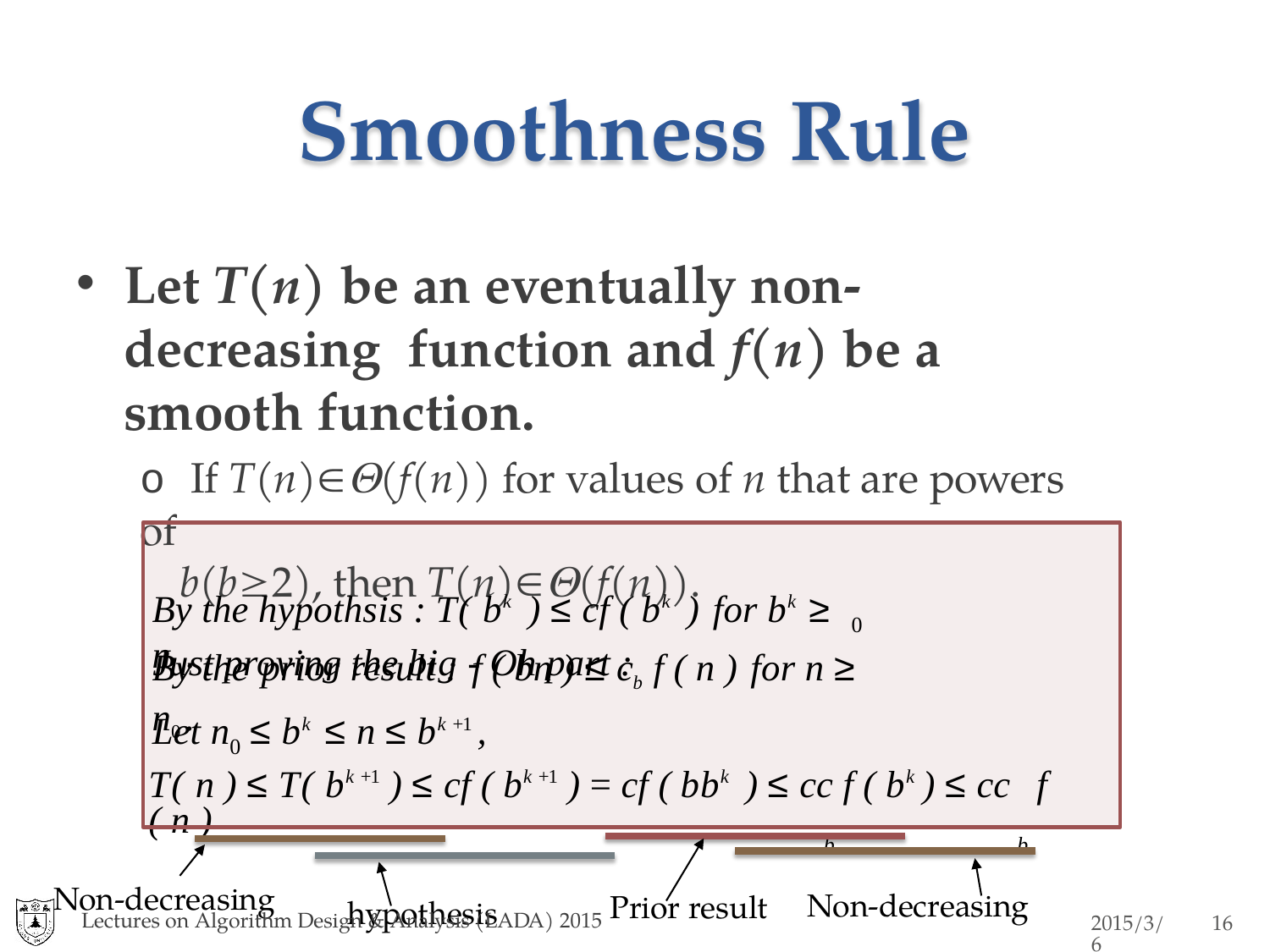

# Smoothness Rule
Let T(n) be an eventually non-decreasing  function and f(n) be a smooth function.
o If T(n)∈Θ(f(n)) for values of n that are powers of
b(b≥2), then T(n)∈Θ(f(n)).
Just proving the big - Oh part :

By the hypothsis : T( bk ) ≤ cf ( bk ) for bk ≥ n .
0
By the prior result : f ( bn ) ≤ cb f ( n ) for n ≥ n0 .
Let n	≤ bk ≤ n ≤ bk +1 ,
0
T( n ) ≤ T( bk +1 ) ≤ cf ( bk +1 ) = cf ( bbk ) ≤ cc	f ( bk ) ≤ cc	f ( n )
b	b

Non-decreasing
Non-decreasing
Prior result
hypothesis
Lectures on Algorithm Design & Analysis (LADA) 2015
16
2015/3/6